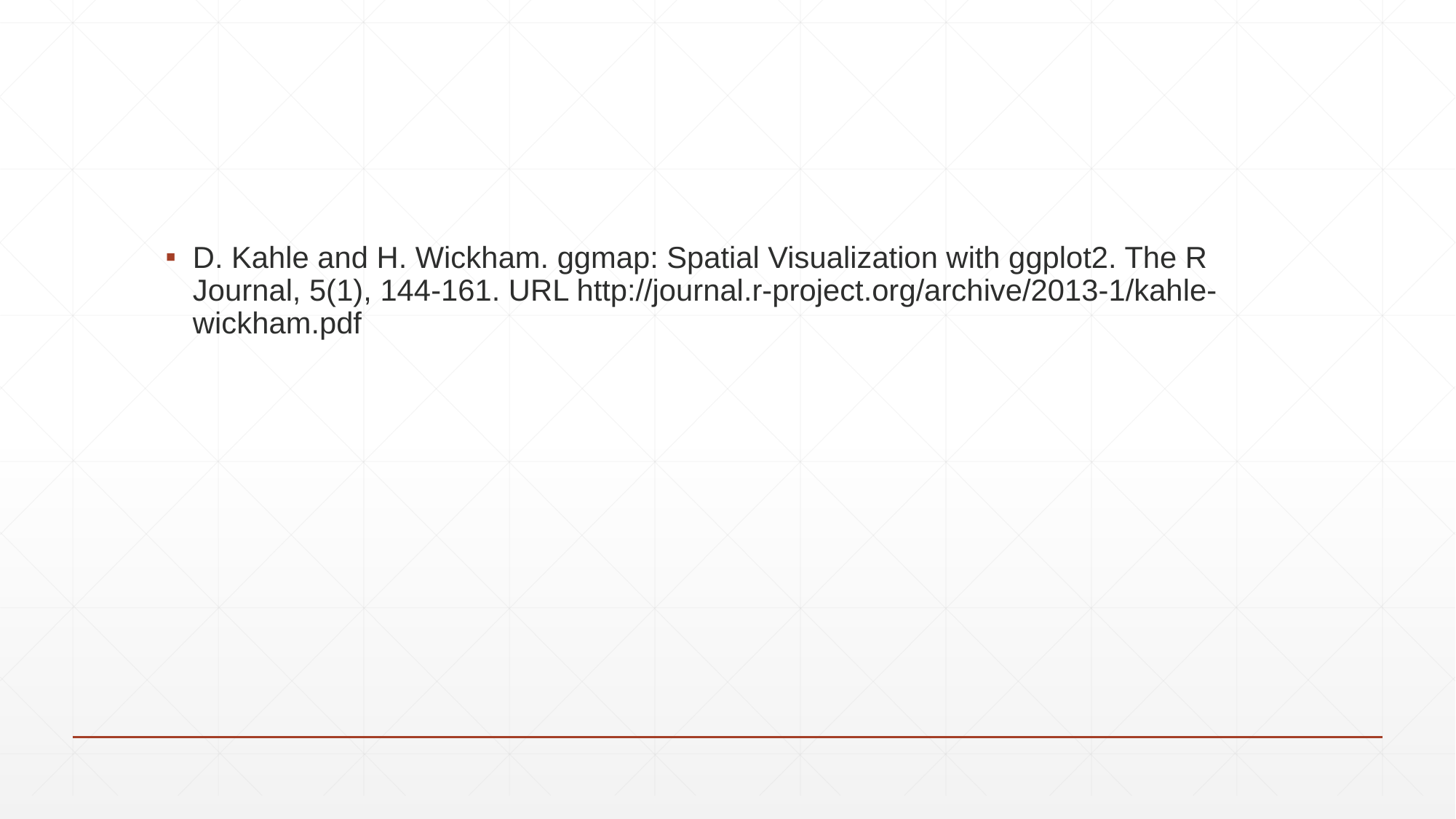

#
D. Kahle and H. Wickham. ggmap: Spatial Visualization with ggplot2. The R Journal, 5(1), 144-161. URL http://journal.r-project.org/archive/2013-1/kahle-wickham.pdf